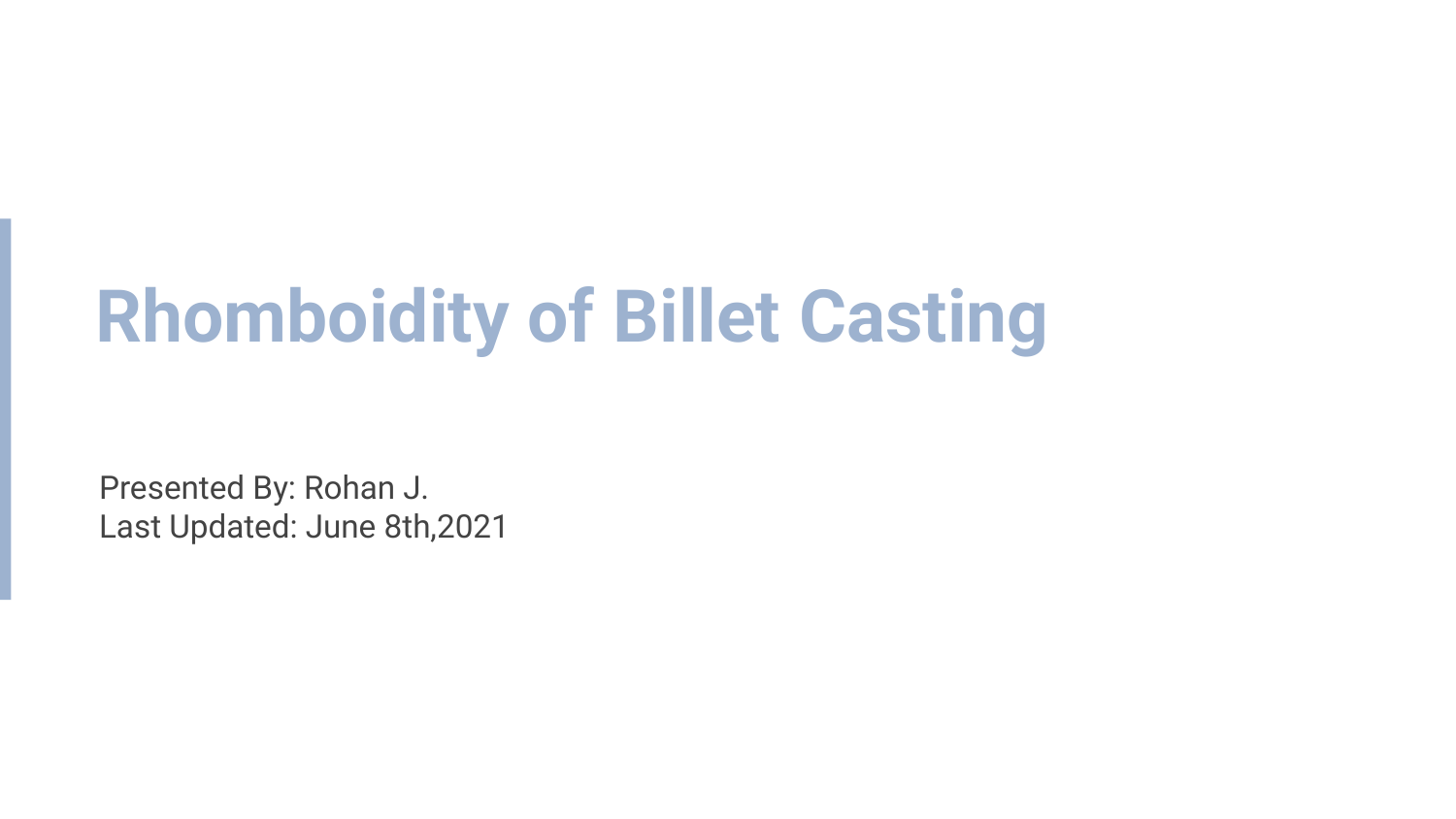

Rhomboidity of Billet Casting
Presented By: Rohan J.
Last Updated: June 8th,2021